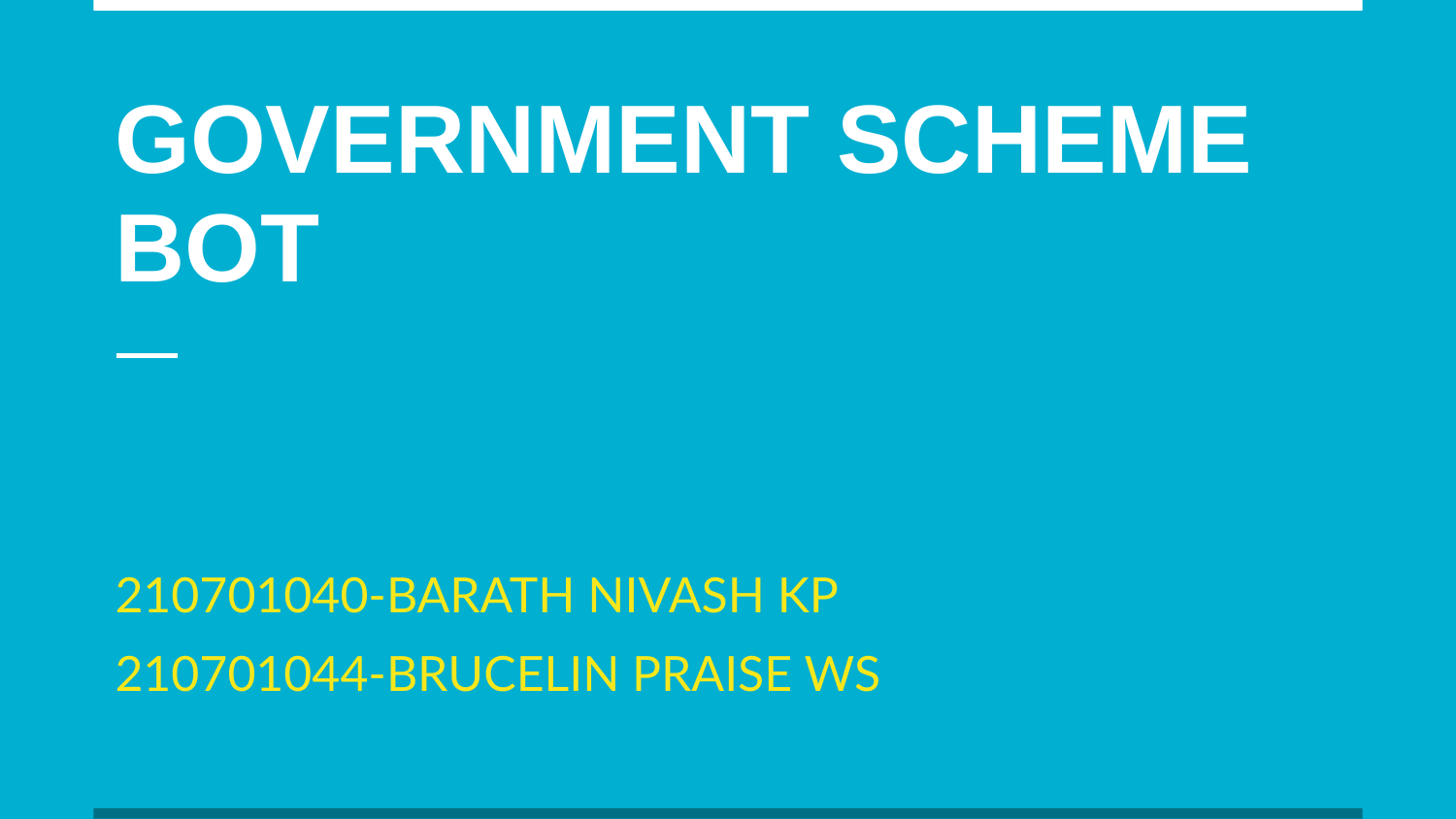

# GOVERNMENT SCHEME  BOT
210701040-BARATH NIVASH KP
210701044-BRUCELIN PRAISE WS